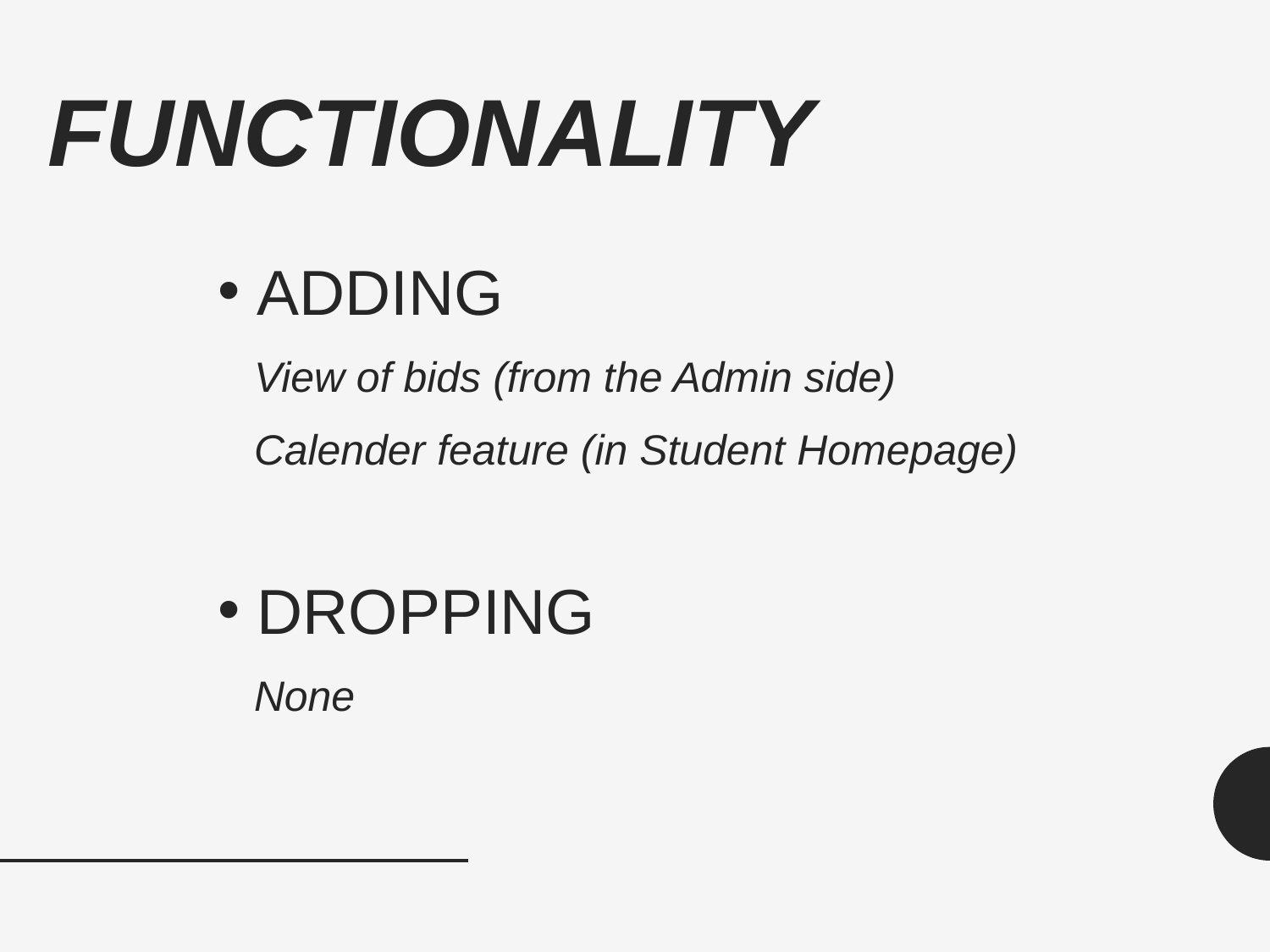

# FUNCTIONALITY
ADDING
View of bids (from the Admin side)
Calender feature (in Student Homepage)

DROPPING
None